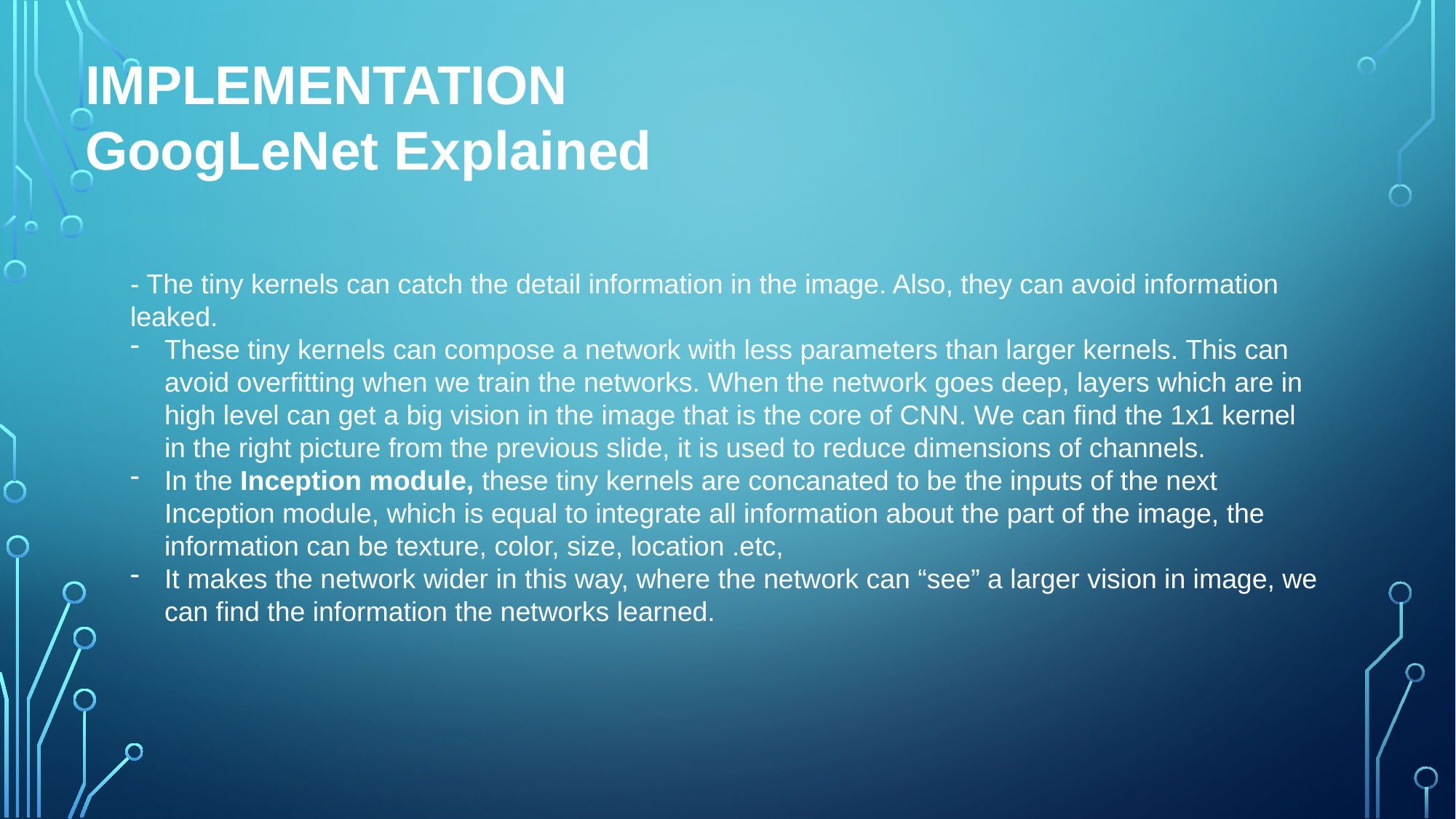

IMPLEMENTATION
GoogLeNet Explained
- The tiny kernels can catch the detail information in the image. Also, they can avoid information leaked.
These tiny kernels can compose a network with less parameters than larger kernels. This can avoid overfitting when we train the networks. When the network goes deep, layers which are in high level can get a big vision in the image that is the core of CNN. We can find the 1x1 kernel in the right picture from the previous slide, it is used to reduce dimensions of channels.
In the Inception module, these tiny kernels are concanated to be the inputs of the next Inception module, which is equal to integrate all information about the part of the image, the information can be texture, color, size, location .etc,
It makes the network wider in this way, where the network can “see” a larger vision in image, we can find the information the networks learned.